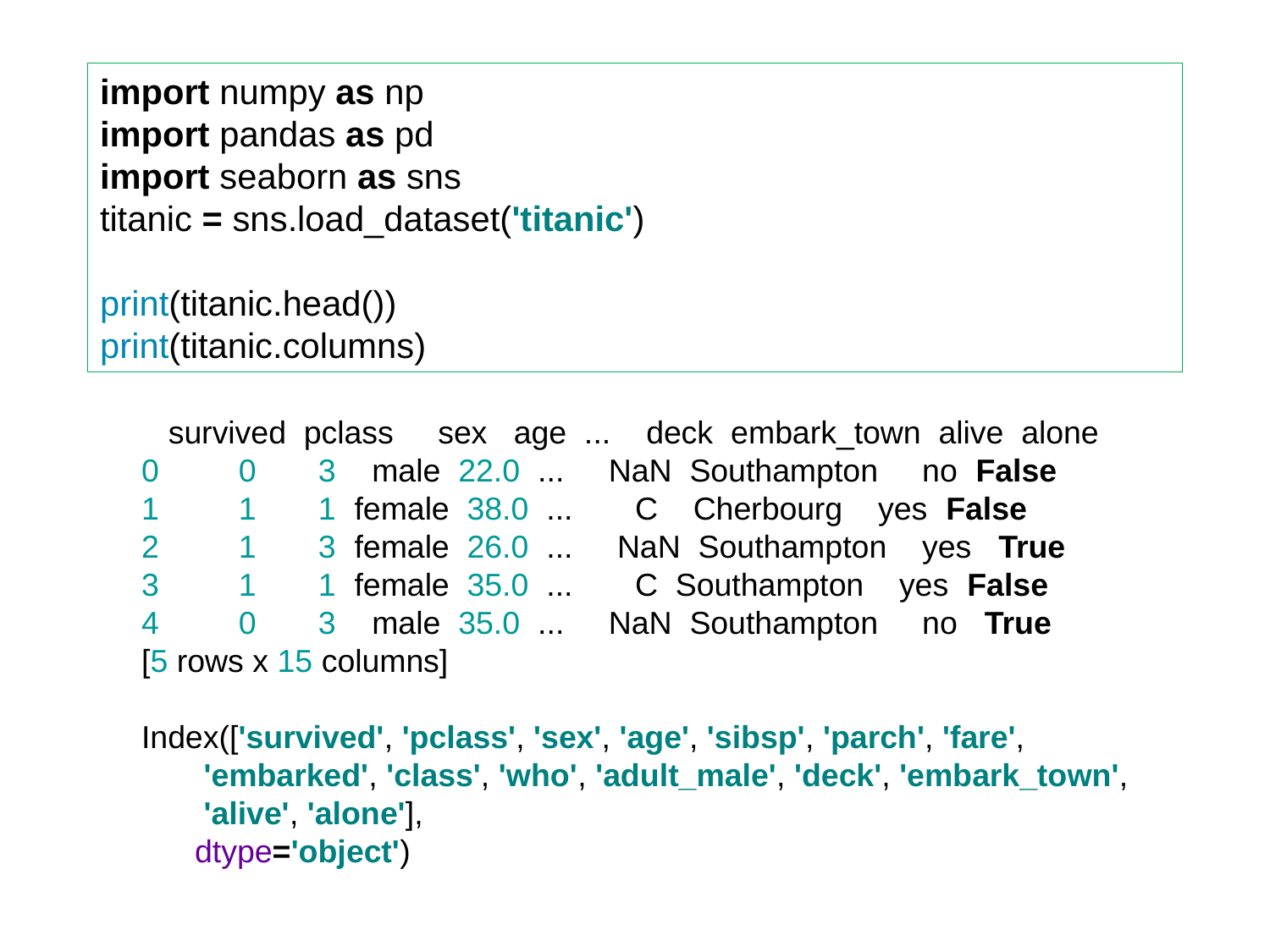

import numpy as np
import pandas as pd
import seaborn as sns
titanic = sns.load_dataset('titanic')
print(titanic.head())
print(titanic.columns)
   survived  pclass     sex   age  ...    deck  embark_town  alive  alone
0         0       3    male  22.0  ...     NaN  Southampton     no  False
1         1       1  female  38.0  ...       C    Cherbourg    yes  False
2         1       3  female  26.0  ...     NaN  Southampton    yes   True
3         1       1  female  35.0  ...       C  Southampton    yes  False
4         0       3    male  35.0  ...     NaN  Southampton     no   True
[5 rows x 15 columns]
Index(['survived', 'pclass', 'sex', 'age', 'sibsp', 'parch', 'fare',
       'embarked', 'class', 'who', 'adult_male', 'deck', 'embark_town',
       'alive', 'alone'],
      dtype='object')
101